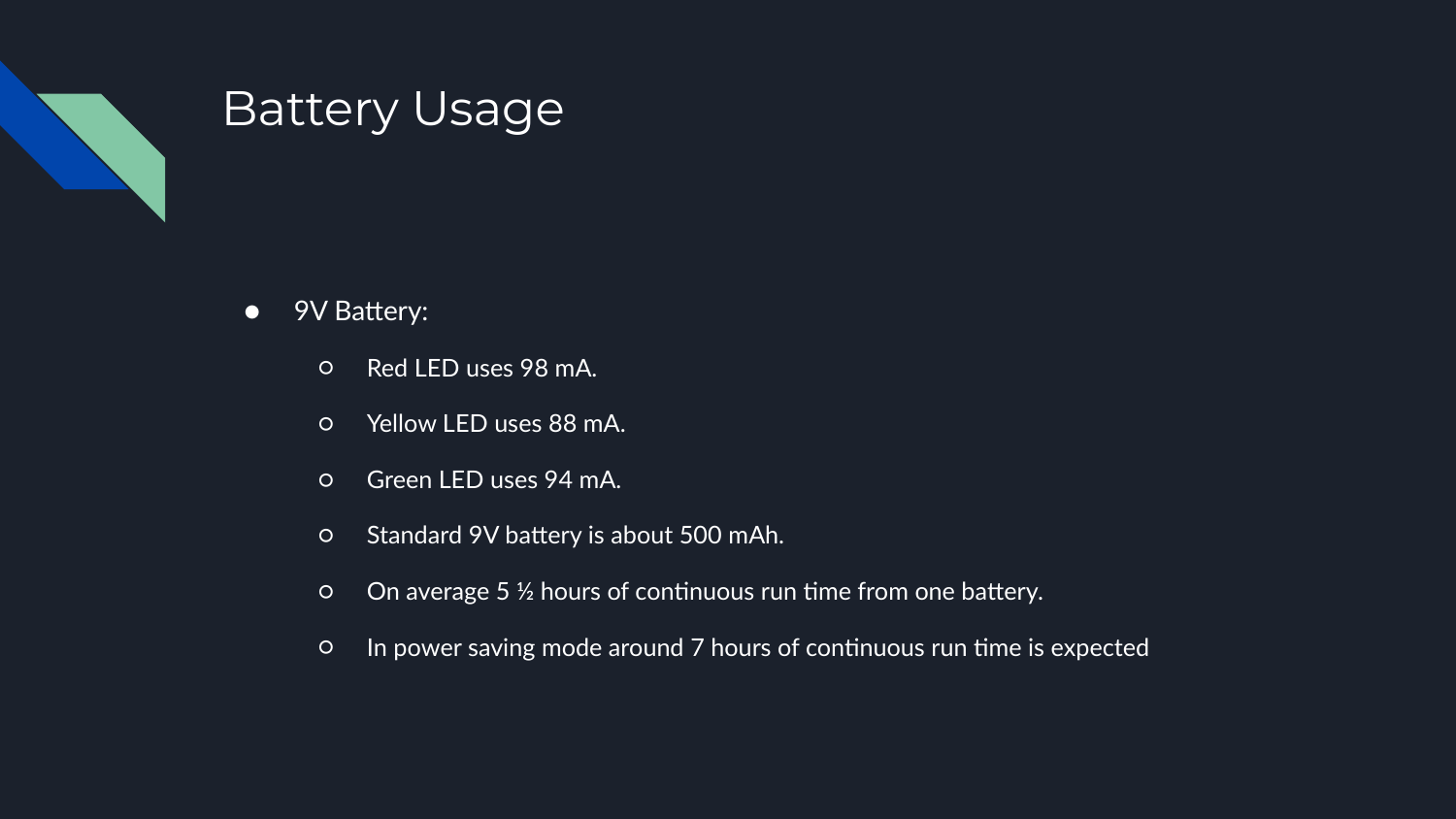

# Battery Usage
9V Battery:
Red LED uses 98 mA.
Yellow LED uses 88 mA.
Green LED uses 94 mA.
Standard 9V battery is about 500 mAh.
On average 5 ½ hours of continuous run time from one battery.
In power saving mode around 7 hours of continuous run time is expected